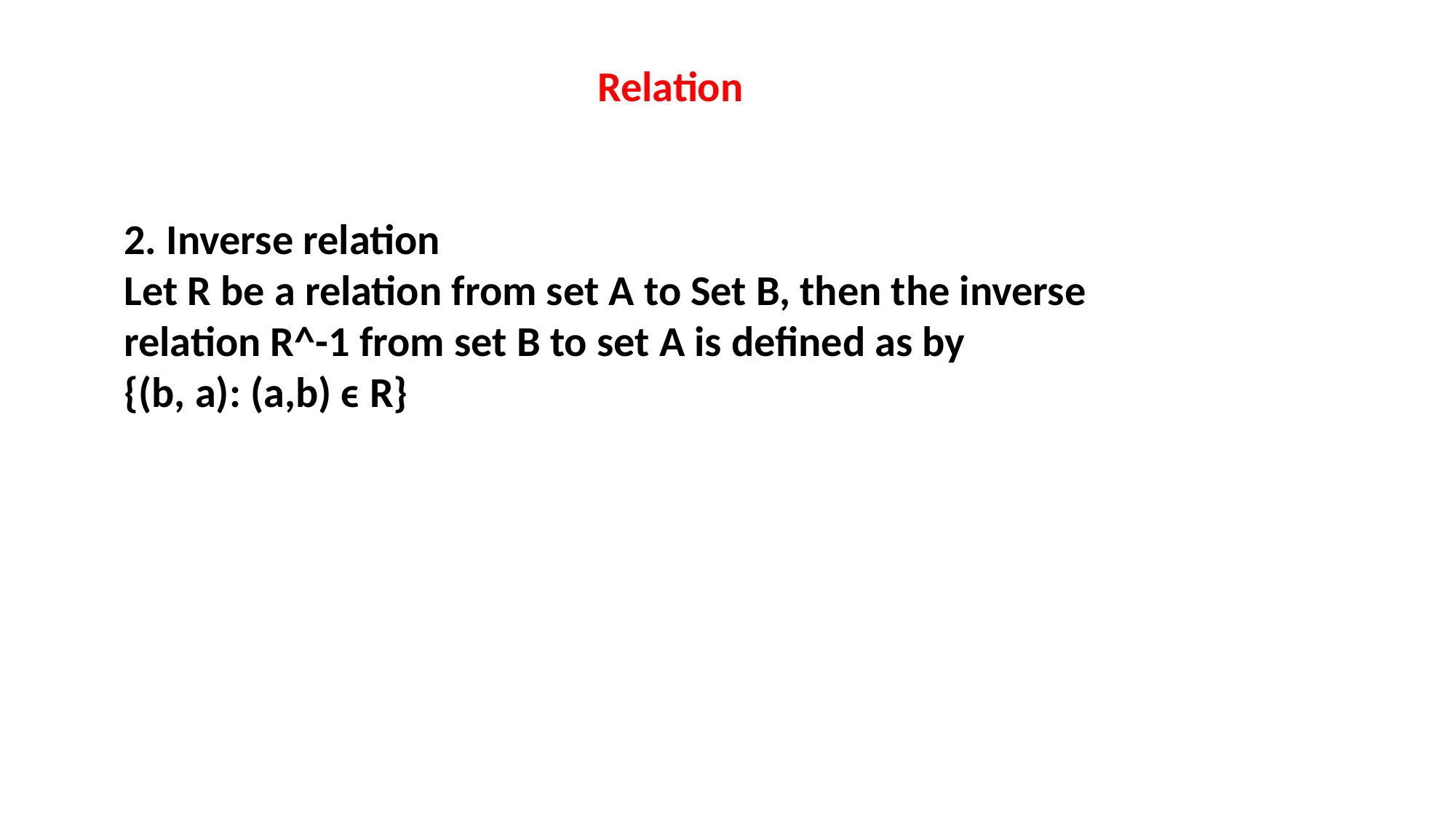

Relation

2. Inverse relation
Let R be a relation from set A to Set B, then the inverse relation R^-1 from set B to set A is defined as by
{(b, a): (a,b) ϵ R}